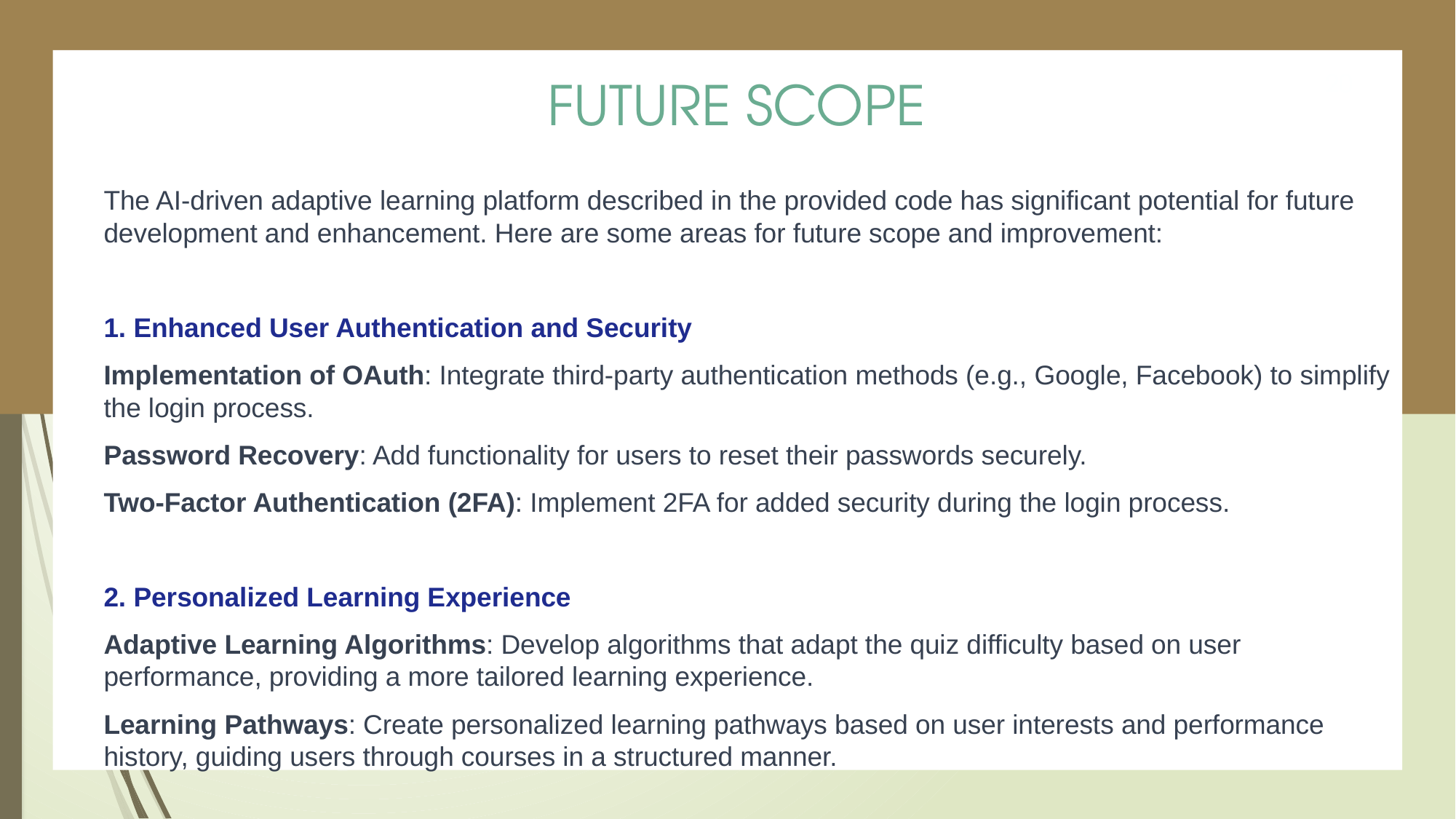

20
# FUTURE SCOPE
The AI-driven adaptive learning platform described in the provided code has significant potential for future development and enhancement. Here are some areas for future scope and improvement:

1. Enhanced User Authentication and Security
Implementation of OAuth: Integrate third-party authentication methods (e.g., Google, Facebook) to simplify the login process.
Password Recovery: Add functionality for users to reset their passwords securely.
Two-Factor Authentication (2FA): Implement 2FA for added security during the login process.

2. Personalized Learning Experience
Adaptive Learning Algorithms: Develop algorithms that adapt the quiz difficulty based on user performance, providing a more tailored learning experience.
Learning Pathways: Create personalized learning pathways based on user interests and performance history, guiding users through courses in a structured manner.